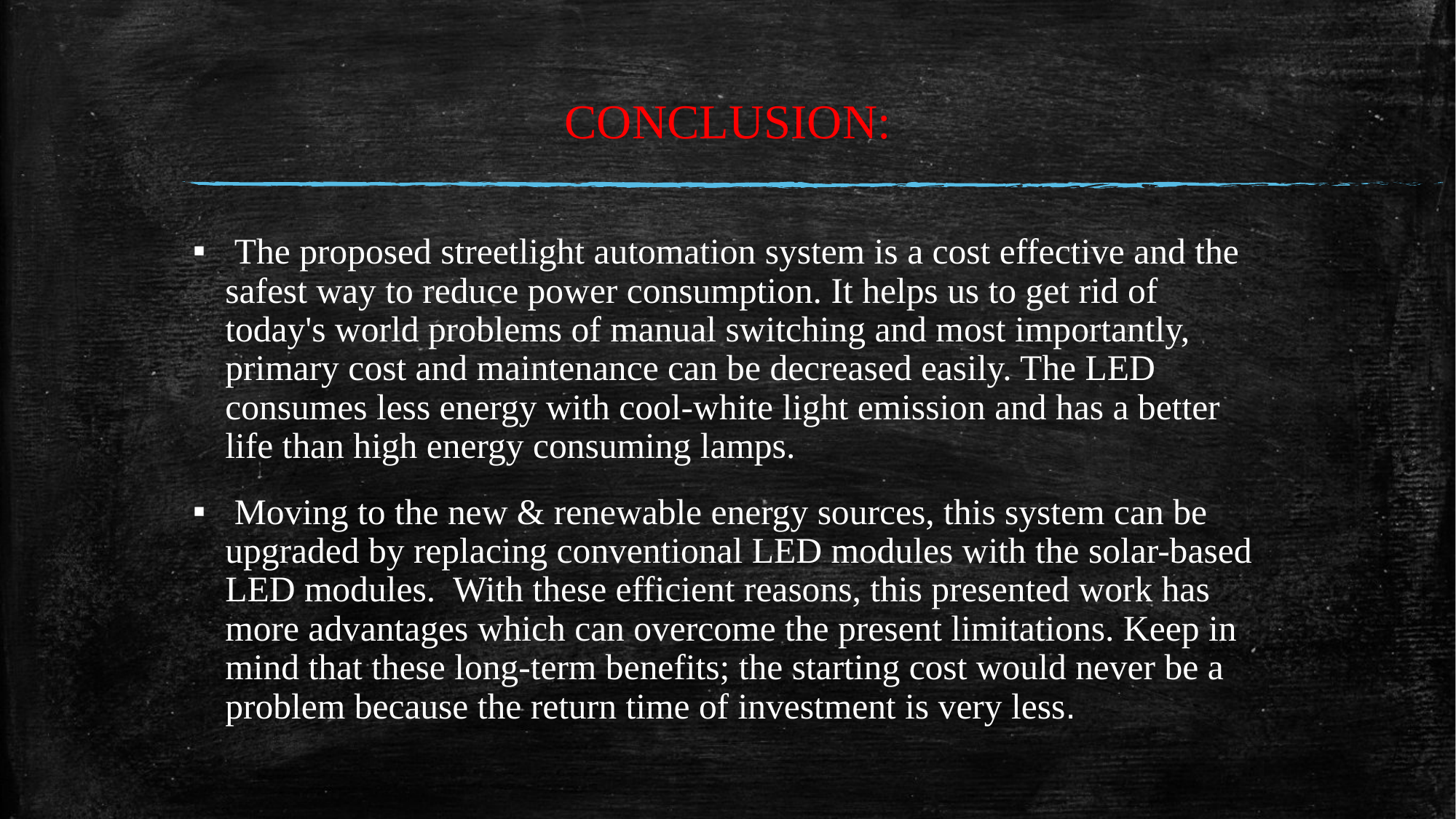

# CONCLUSION:
 The proposed streetlight automation system is a cost effective and the safest way to reduce power consumption. It helps us to get rid of today's world problems of manual switching and most importantly, primary cost and maintenance can be decreased easily. The LED consumes less energy with cool-white light emission and has a better life than high energy consuming lamps.
 Moving to the new & renewable energy sources, this system can be upgraded by replacing conventional LED modules with the solar-based LED modules.  With these efficient reasons, this presented work has more advantages which can overcome the present limitations. Keep in mind that these long-term benefits; the starting cost would never be a problem because the return time of investment is very less.